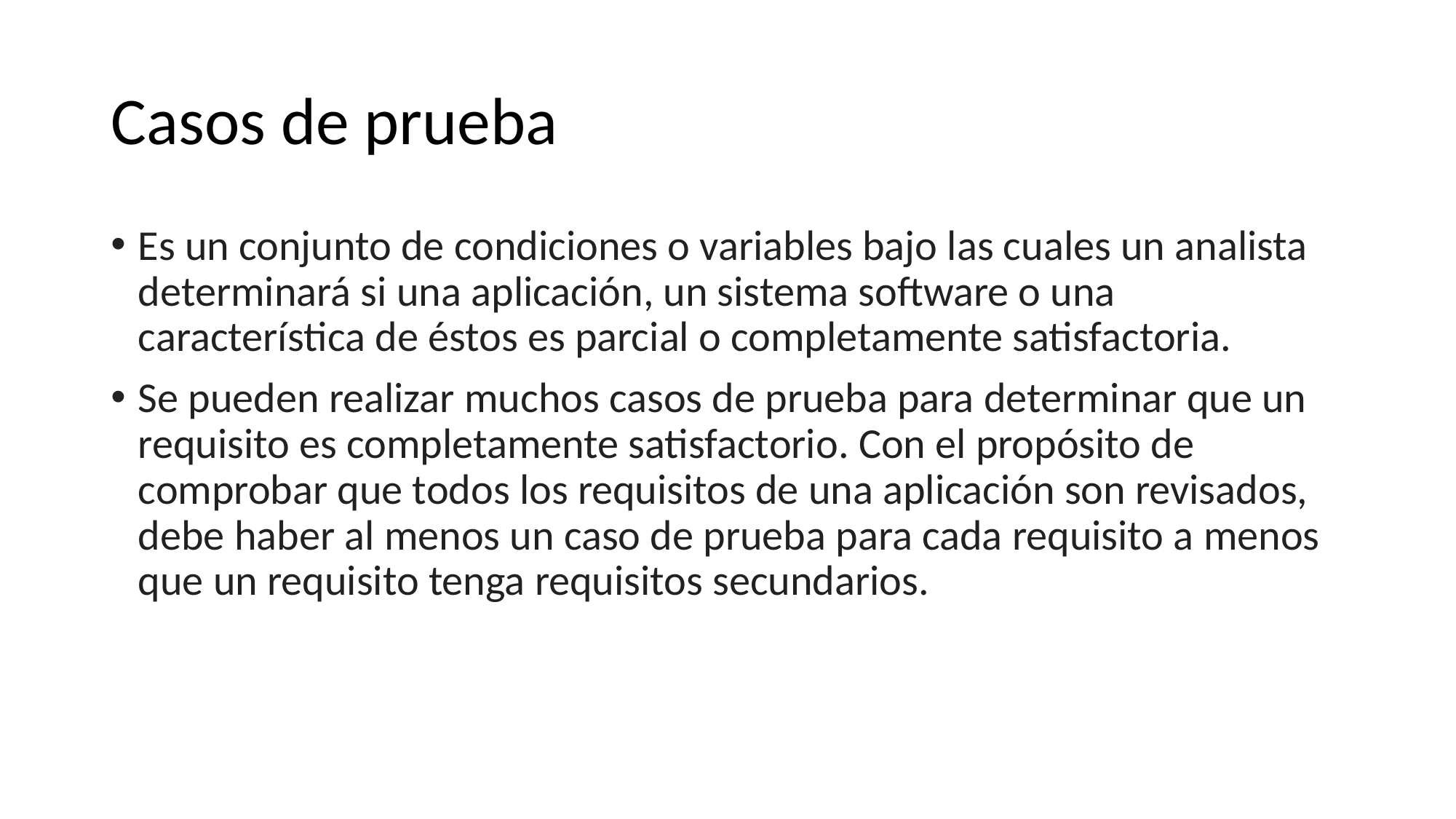

# Casos de prueba
Es un conjunto de condiciones o variables bajo las cuales un analista determinará si una aplicación, un sistema software o una característica de éstos es parcial o completamente satisfactoria.
Se pueden realizar muchos casos de prueba para determinar que un requisito es completamente satisfactorio. Con el propósito de comprobar que todos los requisitos de una aplicación son revisados, debe haber al menos un caso de prueba para cada requisito a menos que un requisito tenga requisitos secundarios.